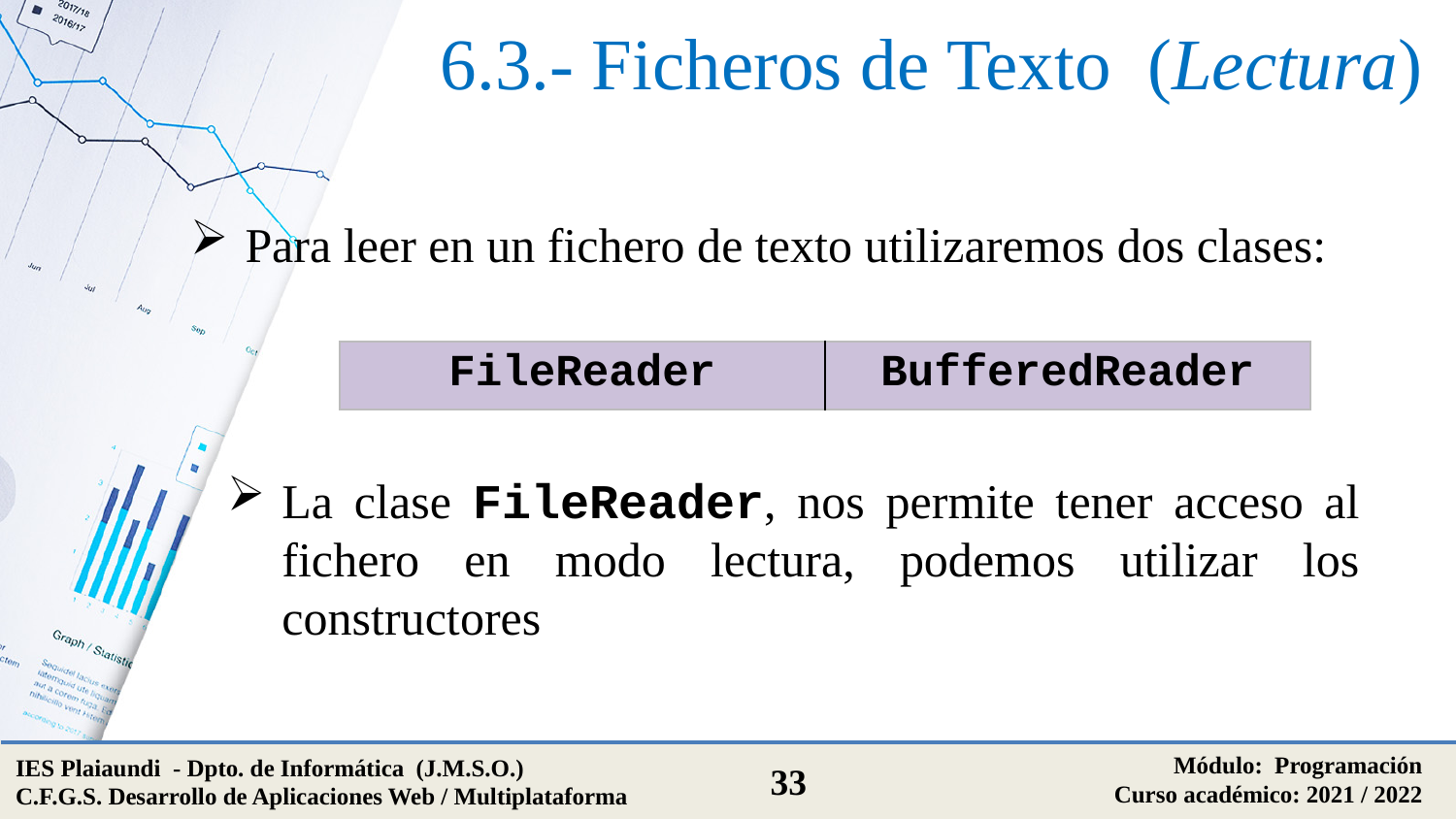

# 6.3.- Ficheros de Texto  (Lectura)
Para leer en un fichero de texto utilizaremos dos clases:
| FileReader | BufferedReader |
| --- | --- |
La clase FileReader, nos permite tener acceso al fichero en modo lectura, podemos utilizar los constructores

Módulo:  Programación
Curso académico: 2021 / 2022
IES Plaiaundi  - Dpto. de Informática  (J.M.S.O.)
C.F.G.S. Desarrollo de Aplicaciones Web / Multiplataforma
33